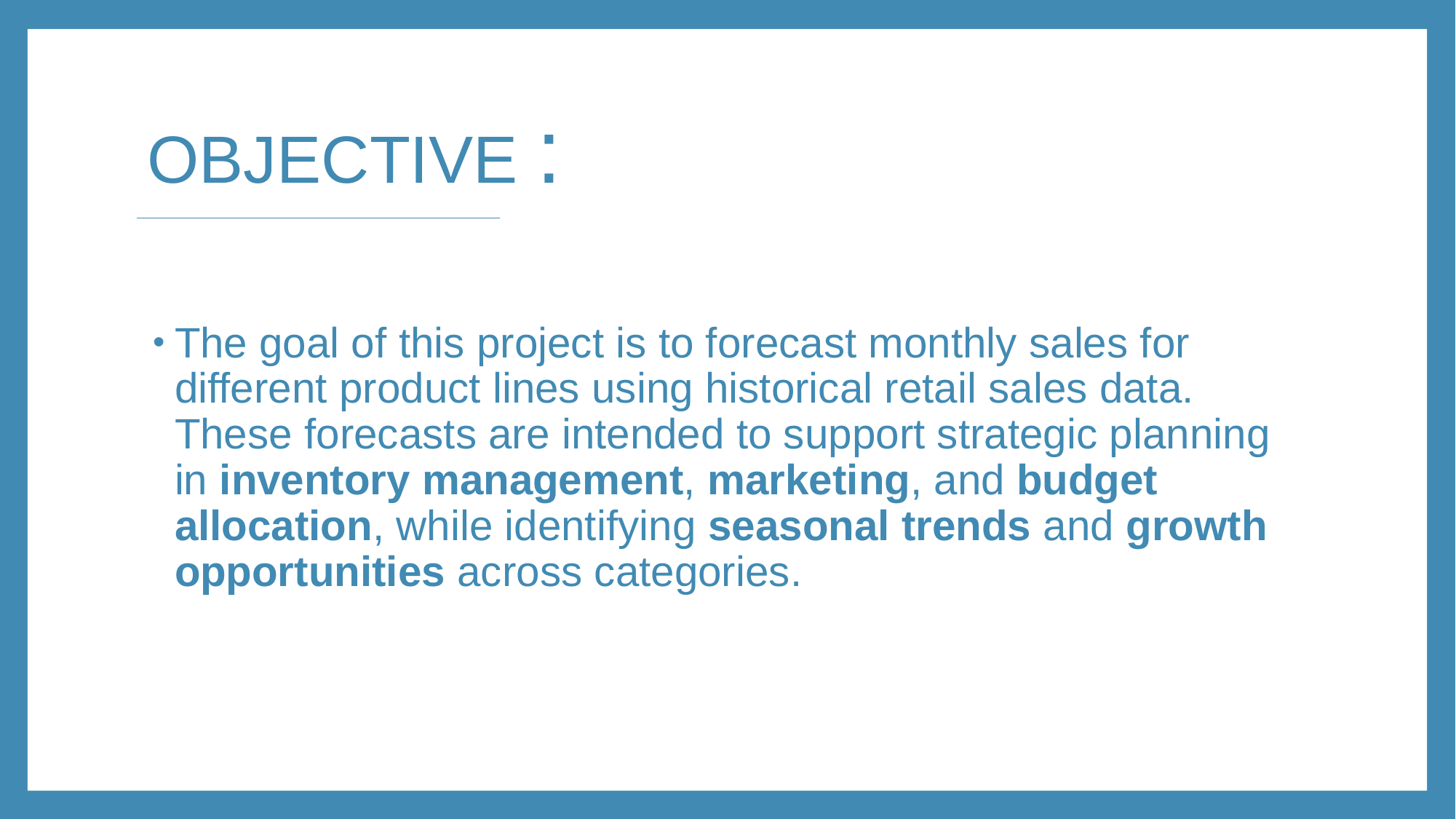

# OBJECTIVE :
The goal of this project is to forecast monthly sales for different product lines using historical retail sales data.
These forecasts are intended to support strategic planning in inventory management, marketing, and budget allocation, while identifying seasonal trends and growth opportunities across categories.